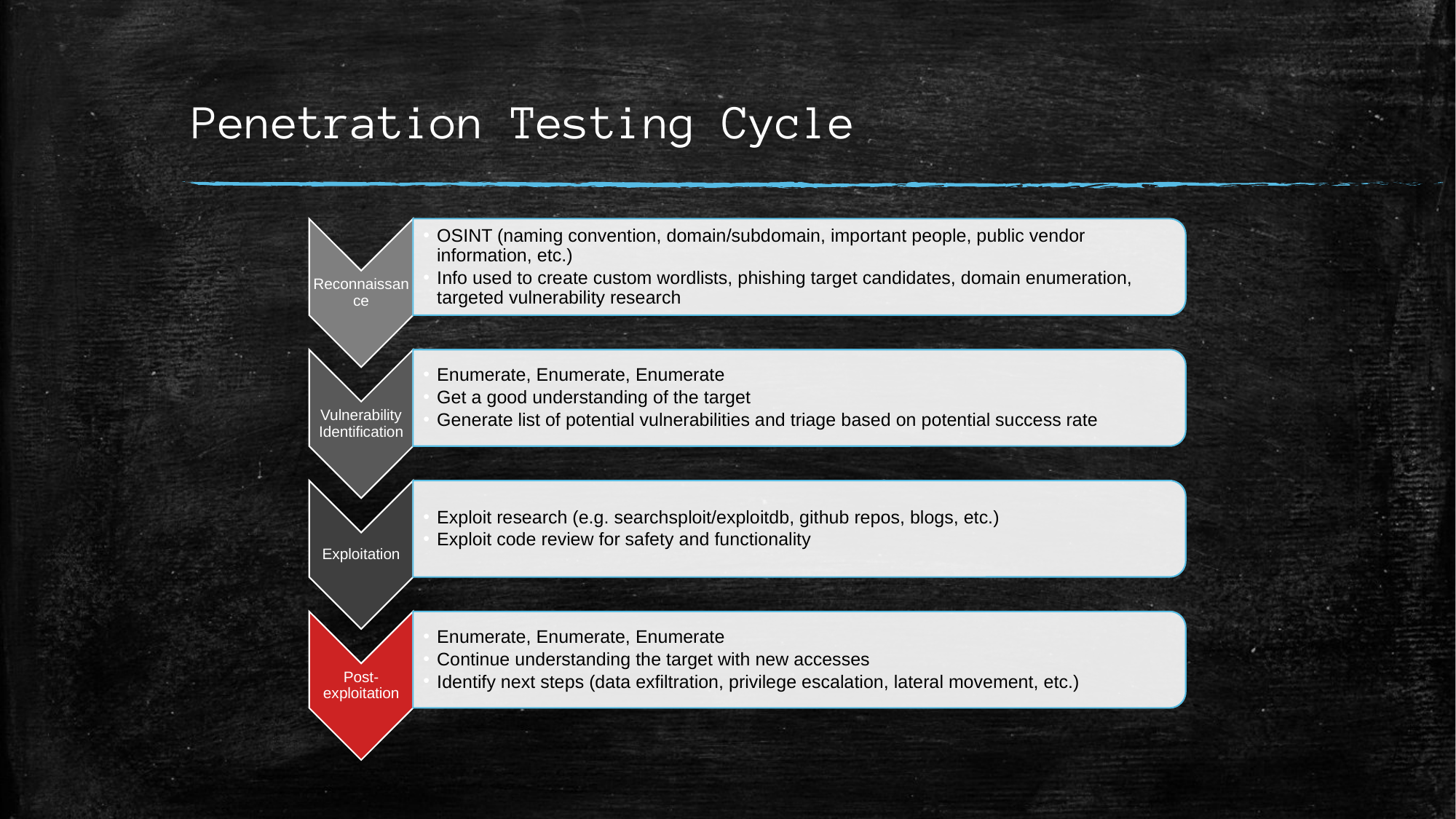

# Penetration Testing Cycle

OSINT (naming convention, domain/subdomain, important people, public vendor information, etc.)
Info used to create custom wordlists, phishing target candidates, domain enumeration, targeted vulnerability research

Reconnaissance

Enumerate, Enumerate, Enumerate
Get a good understanding of the target
Generate list of potential vulnerabilities and triage based on potential success rate

Vulnerability Identification
Exploit research (e.g. searchsploit/exploitdb, github repos, blogs, etc.)
Exploit code review for safety and functionality

Exploitation
Enumerate, Enumerate, Enumerate
Continue understanding the target with new accesses
Identify next steps (data exfiltration, privilege escalation, lateral movement, etc.)

Post-exploitation